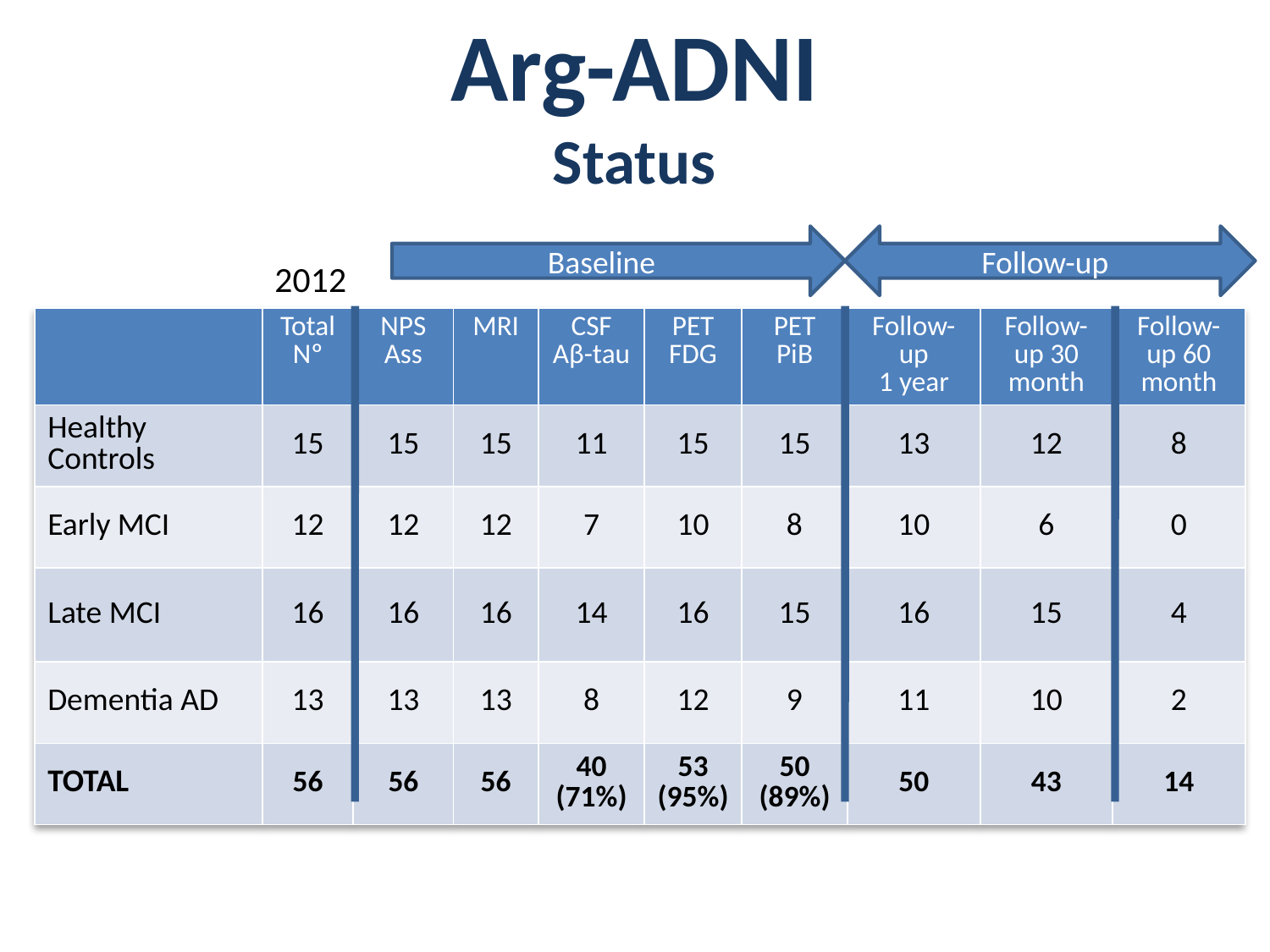

Arg-ADNI
Status

Baseline
Follow-up
Follow-up
2012
|  | Total Nº | NPS Ass | MRI | CSF Aβ-tau | PET FDG | PET PiB | Follow-up 1 year | Follow-up 30 month | Follow-up 60 month |
| --- | --- | --- | --- | --- | --- | --- | --- | --- | --- |
| Healthy Controls | 15 | 15 | 15 | 11 | 15 | 15 | 13 | 12 | 8 |
| Early MCI | 12 | 12 | 12 | 7 | 10 | 8 | 10 | 6 | 0 |
| Late MCI | 16 | 16 | 16 | 14 | 16 | 15 | 16 | 15 | 4 |
| Dementia AD | 13 | 13 | 13 | 8 | 12 | 9 | 11 | 10 | 2 |
| TOTAL | 56 | 56 | 56 | 40 (71%) | 53 (95%) | 50 (89%) | 50 | 43 | 14 |